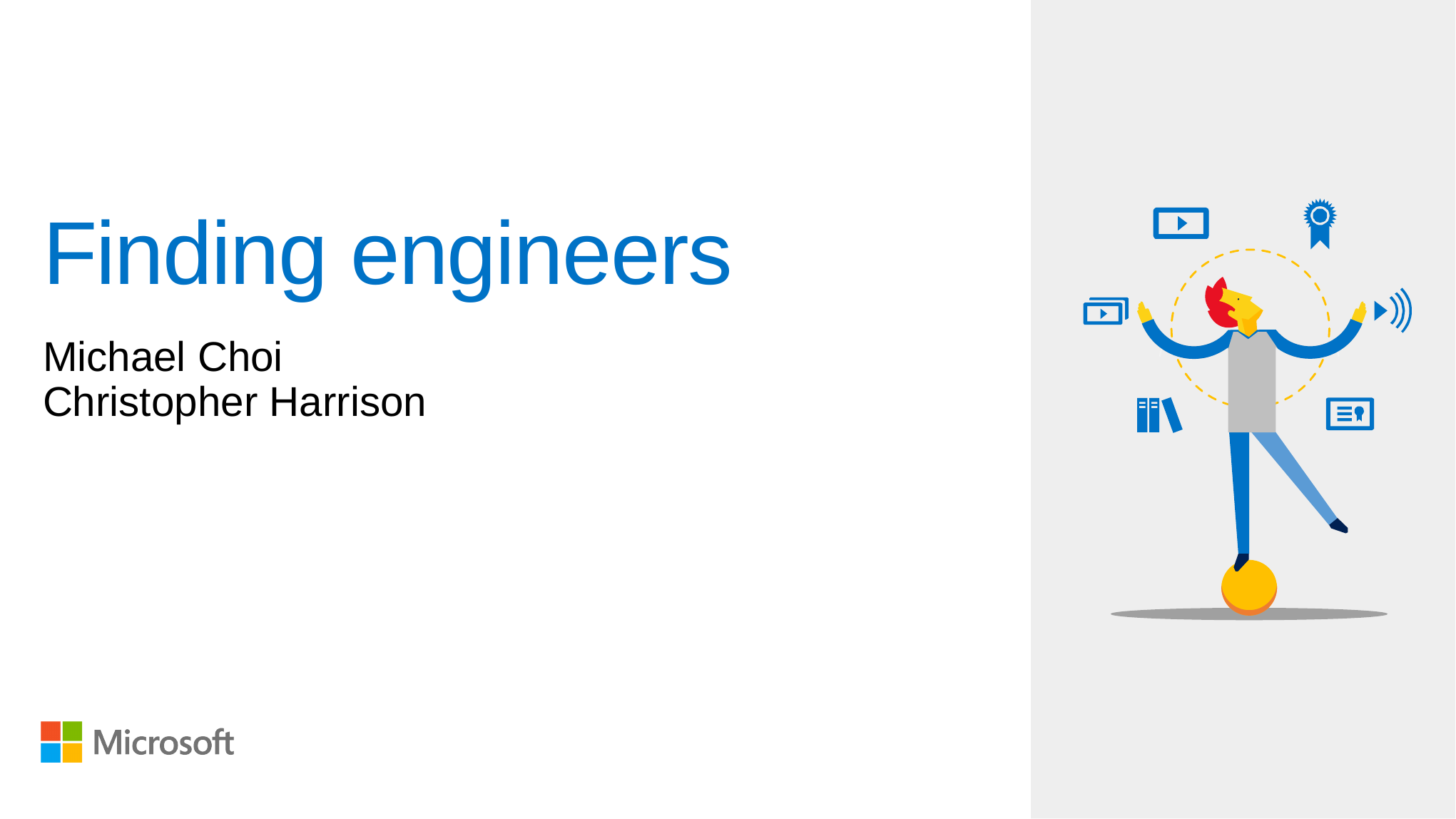

# Finding engineers
Michael Choi
Christopher Harrison